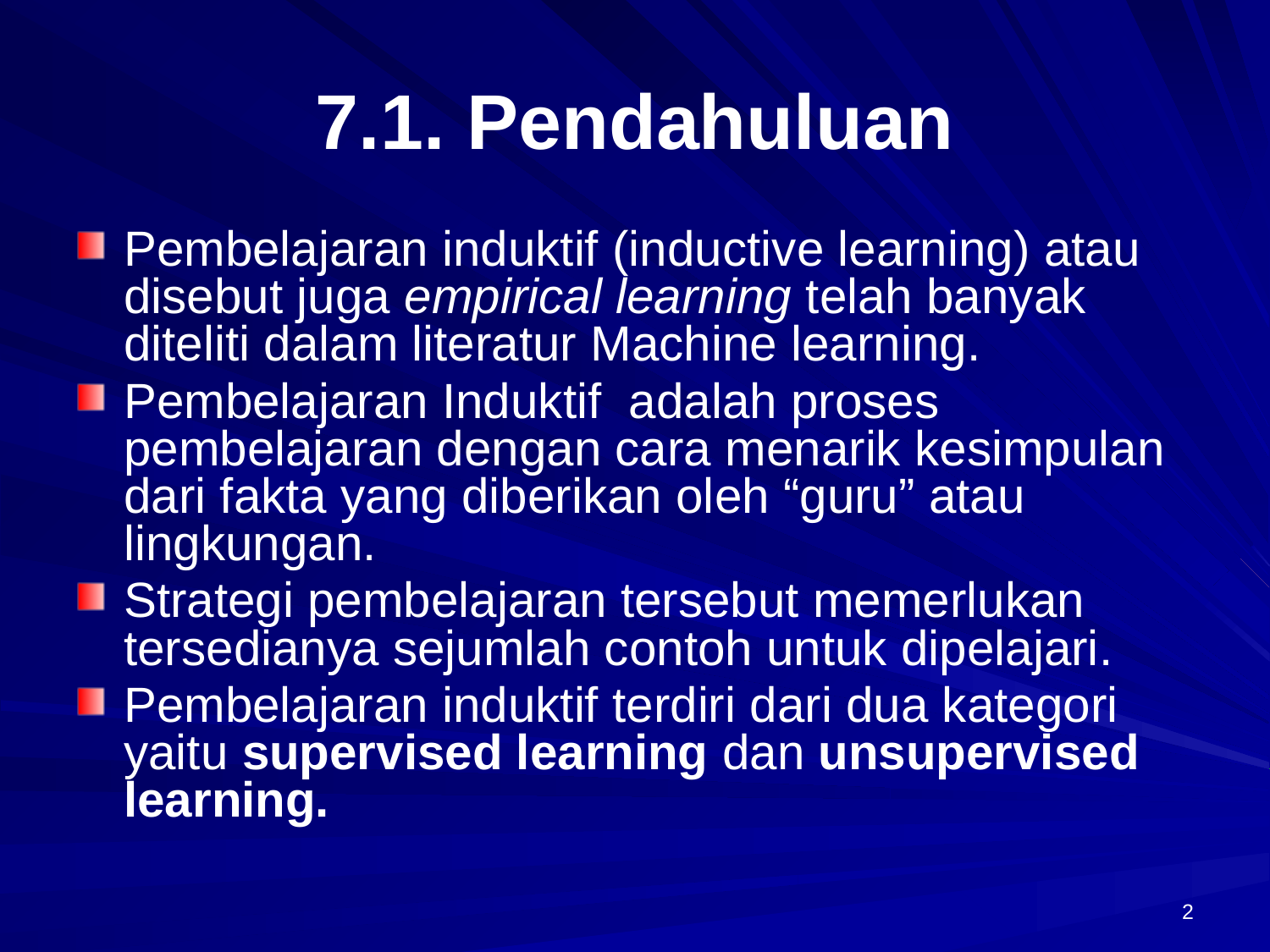

# 7.1. Pendahuluan
Pembelajaran induktif (inductive learning) atau disebut juga empirical learning telah banyak diteliti dalam literatur Machine learning.
Pembelajaran Induktif  adalah proses pembelajaran dengan cara menarik kesimpulan dari fakta yang diberikan oleh “guru” atau lingkungan.
Strategi pembelajaran tersebut memerlukan tersedianya sejumlah contoh untuk dipelajari.
Pembelajaran induktif terdiri dari dua kategori yaitu supervised learning dan unsupervised learning.
2